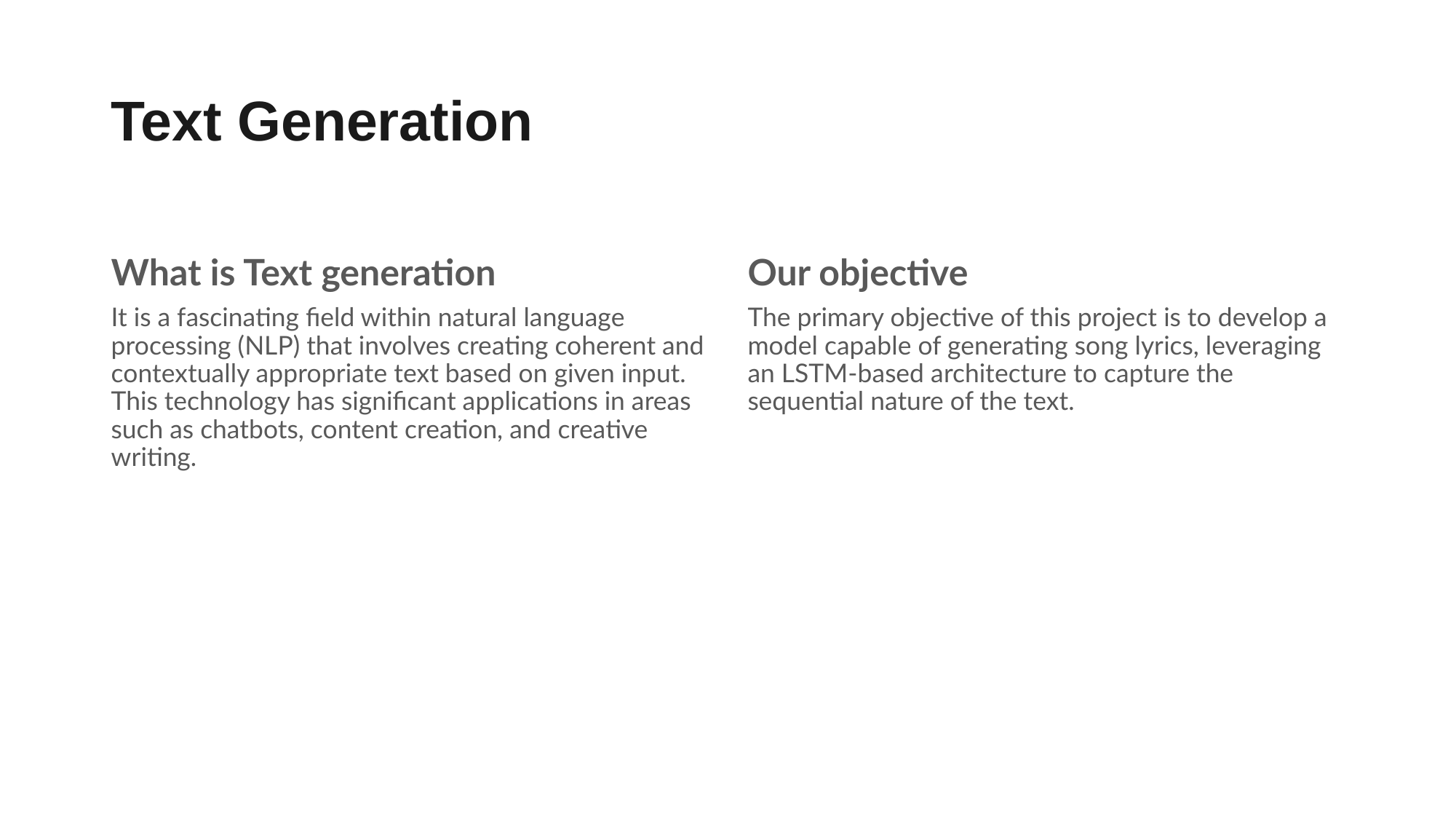

# Text Generation
What is Text generation
Our objective
It is a fascinating field within natural language processing (NLP) that involves creating coherent and contextually appropriate text based on given input. This technology has significant applications in areas such as chatbots, content creation, and creative writing.
The primary objective of this project is to develop a model capable of generating song lyrics, leveraging an LSTM-based architecture to capture the sequential nature of the text.